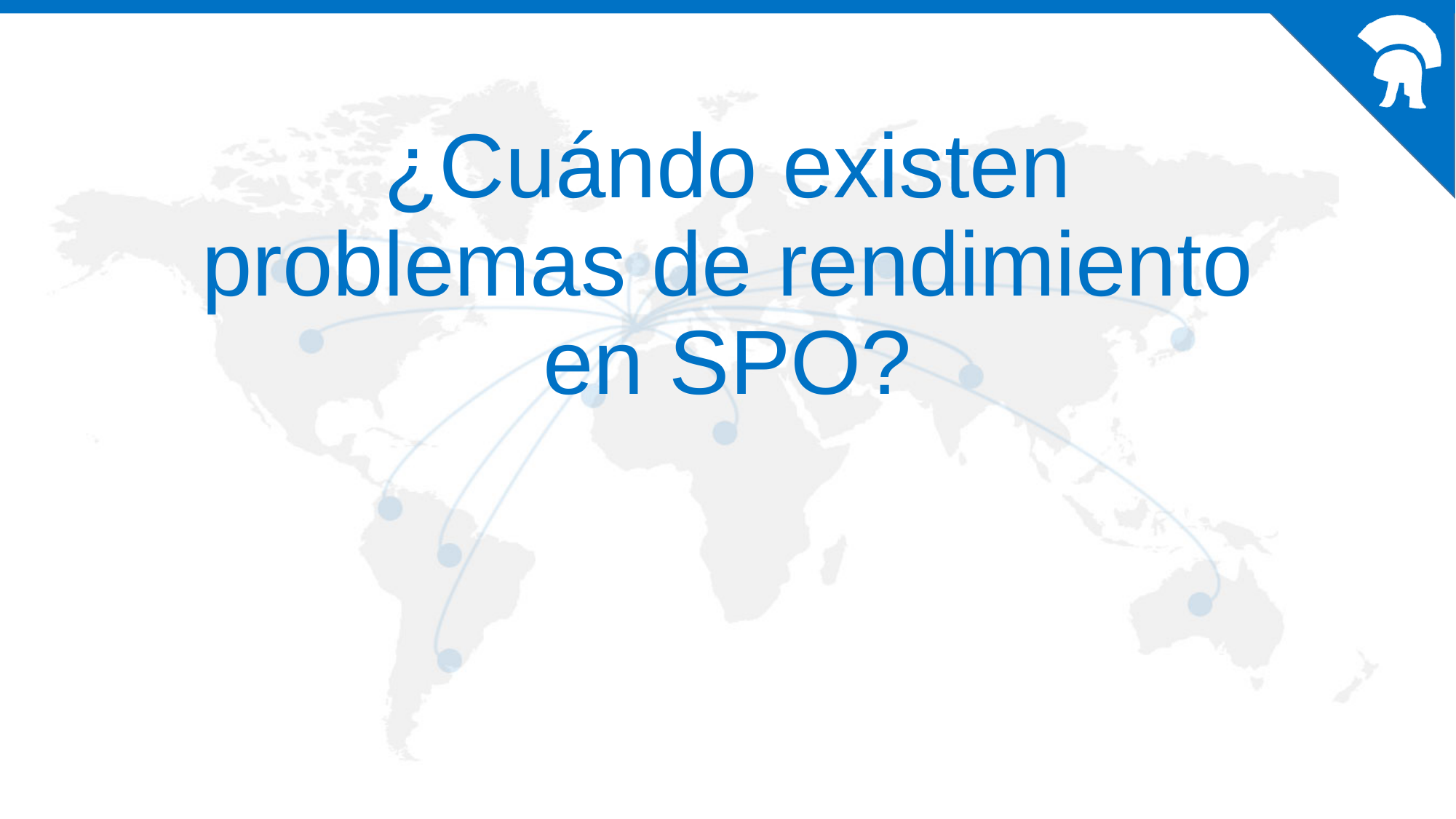

# ¿Cuándo existen problemas de rendimiento en SPO?